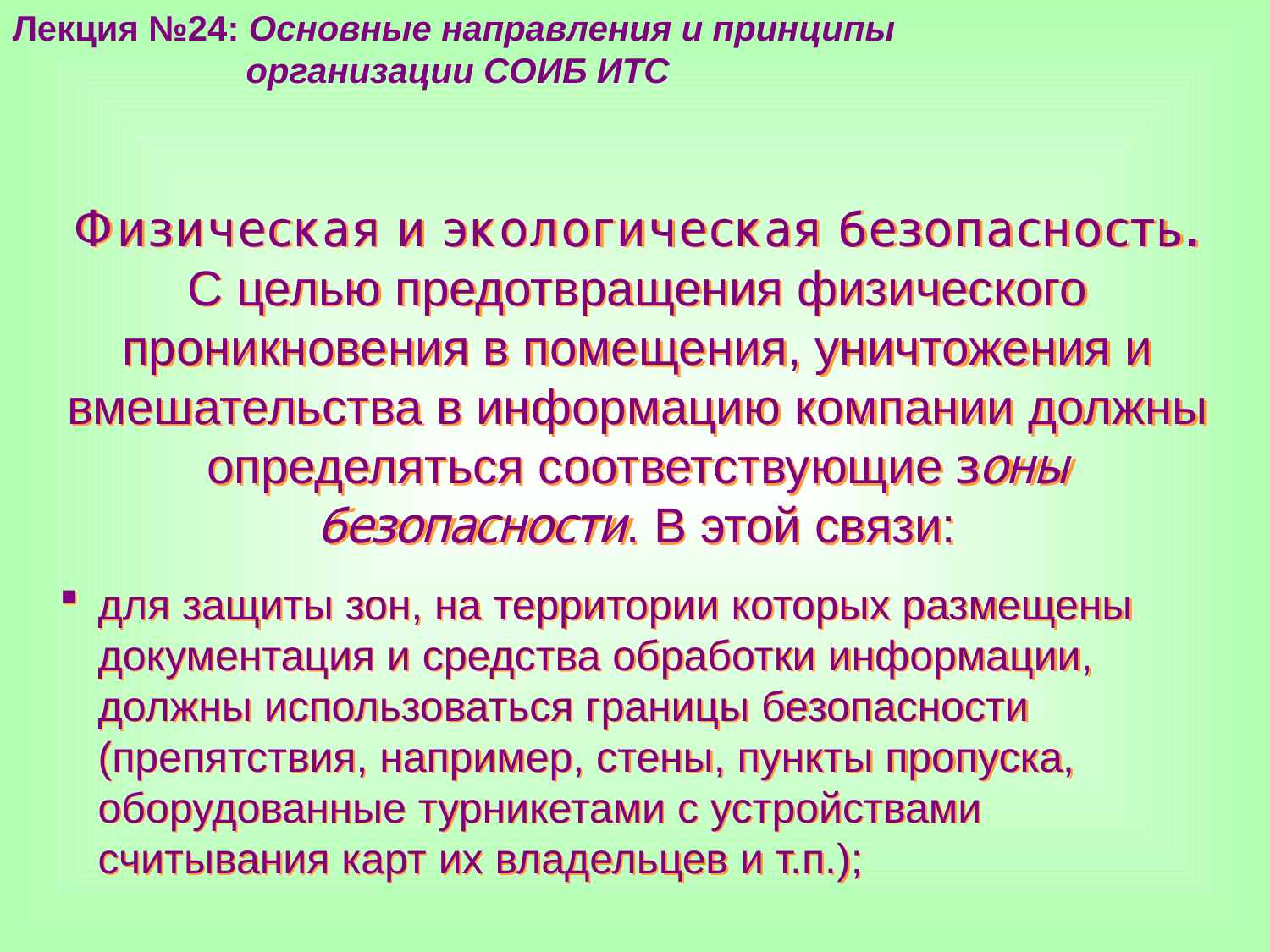

Лекция №24: Основные направления и принципы
                        организации СОИБ ИТС
Физическая и экологическая безопасность. С целью предотвращения физического проникновения в помещения, уничтожения и вмешательства в информацию компании должны определяться соответствующие зоны безопасности. В этой связи:
для защиты зон, на территории которых размещены документация и средства обработки информации, должны использоваться границы безопасности (препятствия, например, стены, пункты пропуска, оборудованные турникетами с устройствами считывания карт их владельцев и т.п.);